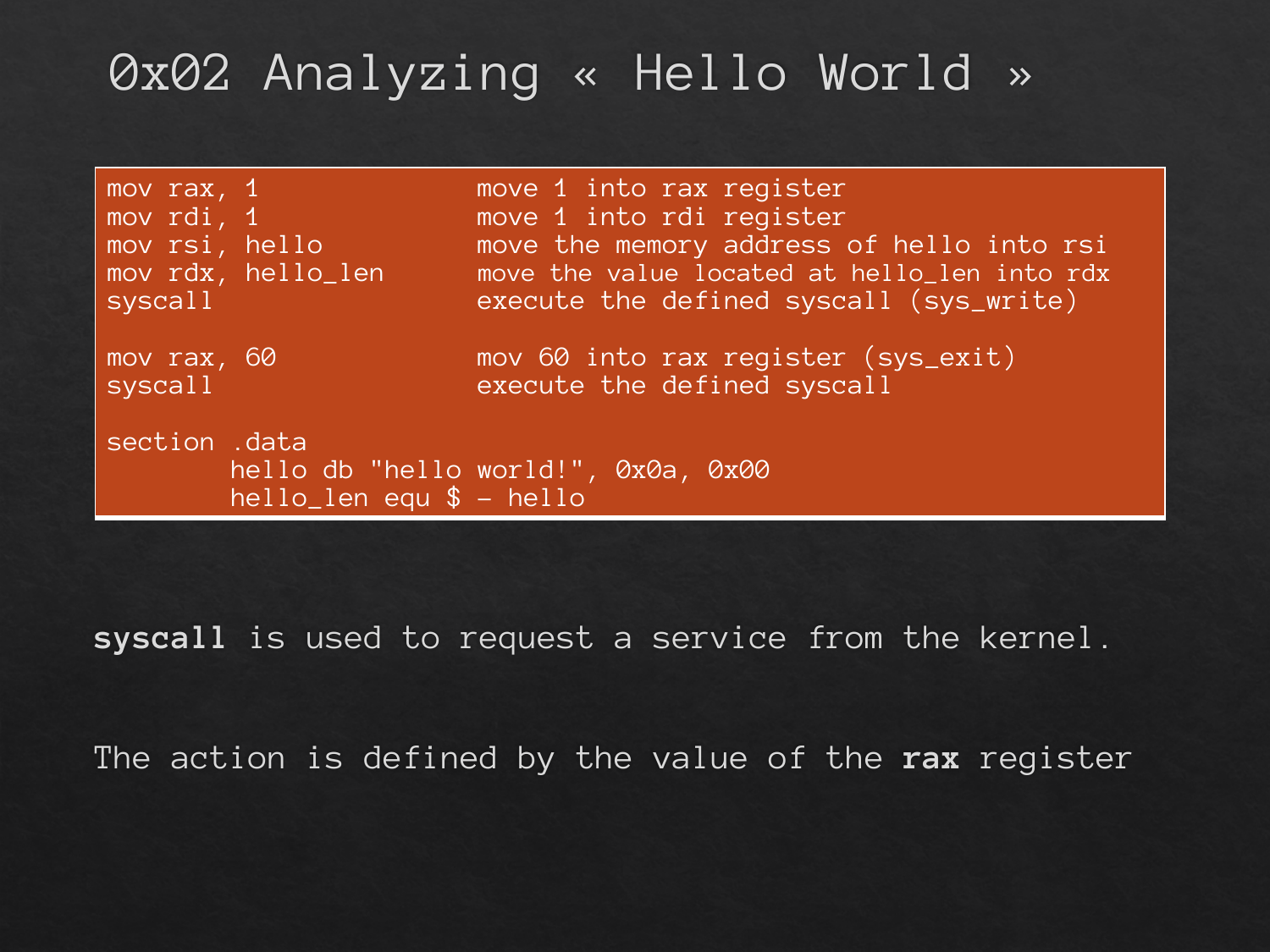

# 0x02 Analyzing « Hello World »

| mov rax, 1 move 1 into rax register mov rdi, 1 move 1 into rdi register mov rsi, hello move the memory address of hello into rsi mov rdx, hello\_len move the value located at hello\_len into rdx syscall execute the defined syscall (sys\_write) mov rax, 60 mov 60 into rax register (sys\_exit) syscall execute the defined syscall section .data hello db "hello world!", 0x0a, 0x00 hello\_len equ $ - hello |
| --- |
syscall is used to request a service from the kernel.

The action is defined by the value of the rax register